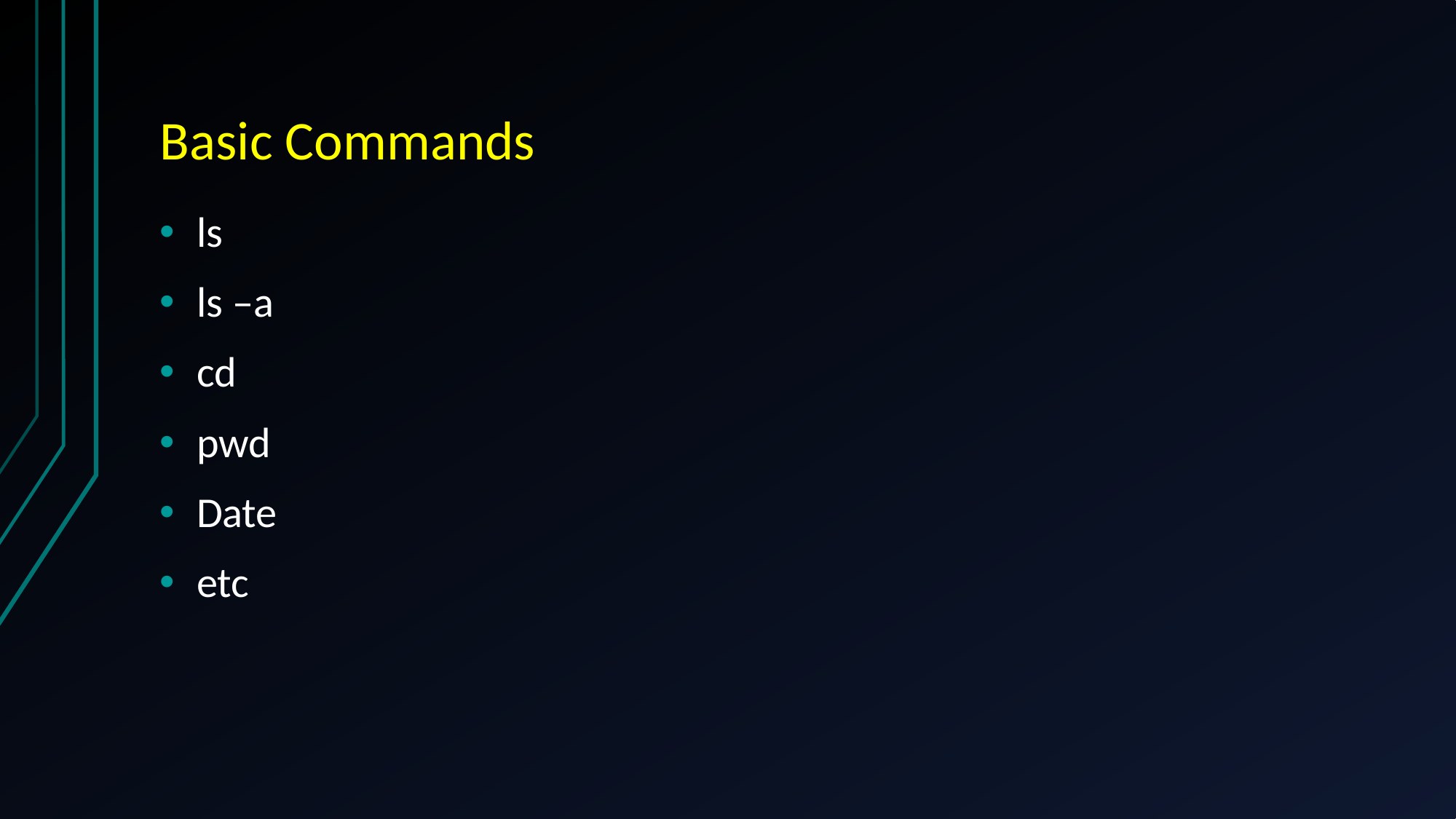

# Basic Commands
ls
ls –a
cd
pwd
Date
etc